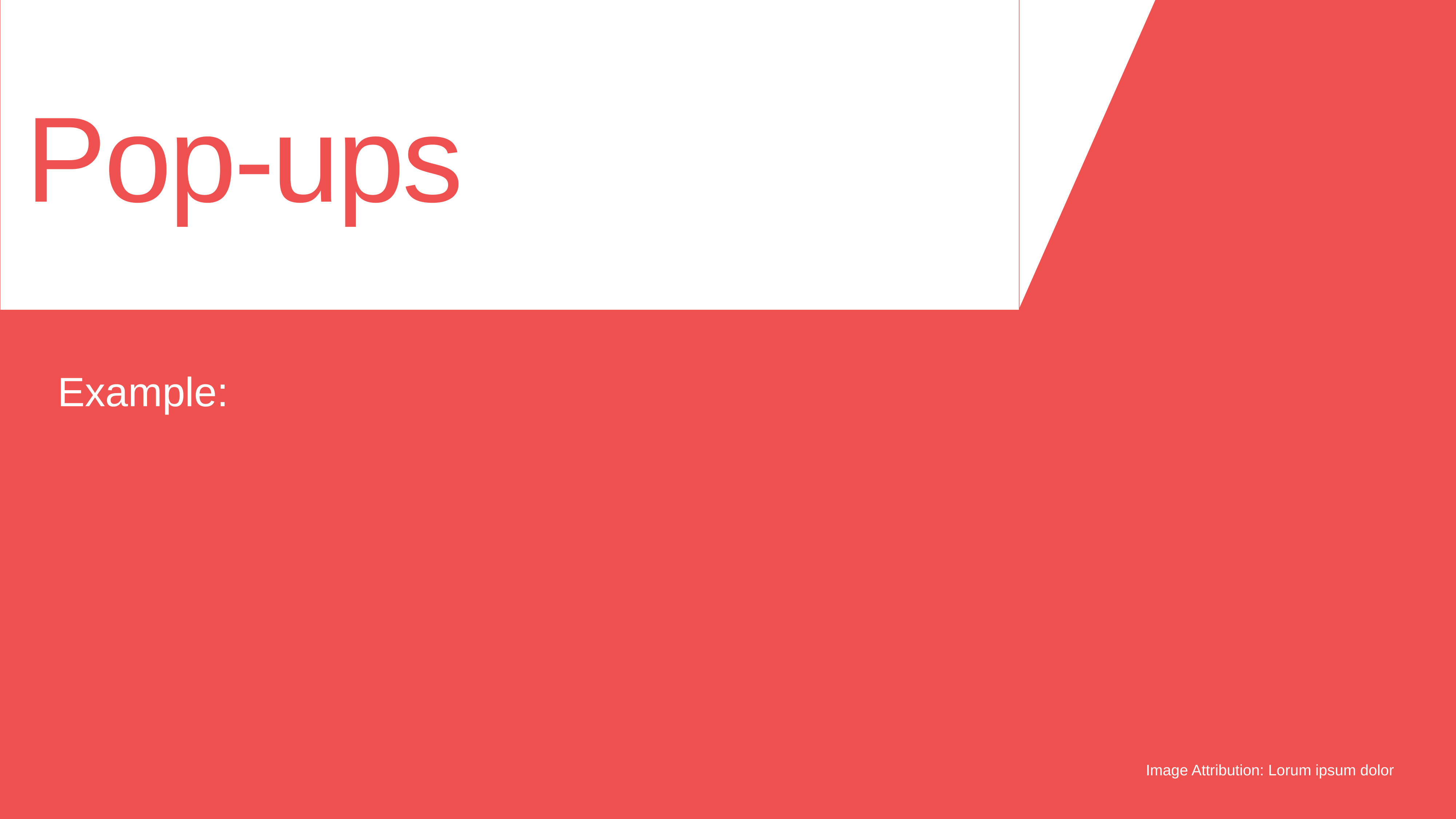

Pop-ups

Image Attribution: Lorum ipsum dolor
Example: